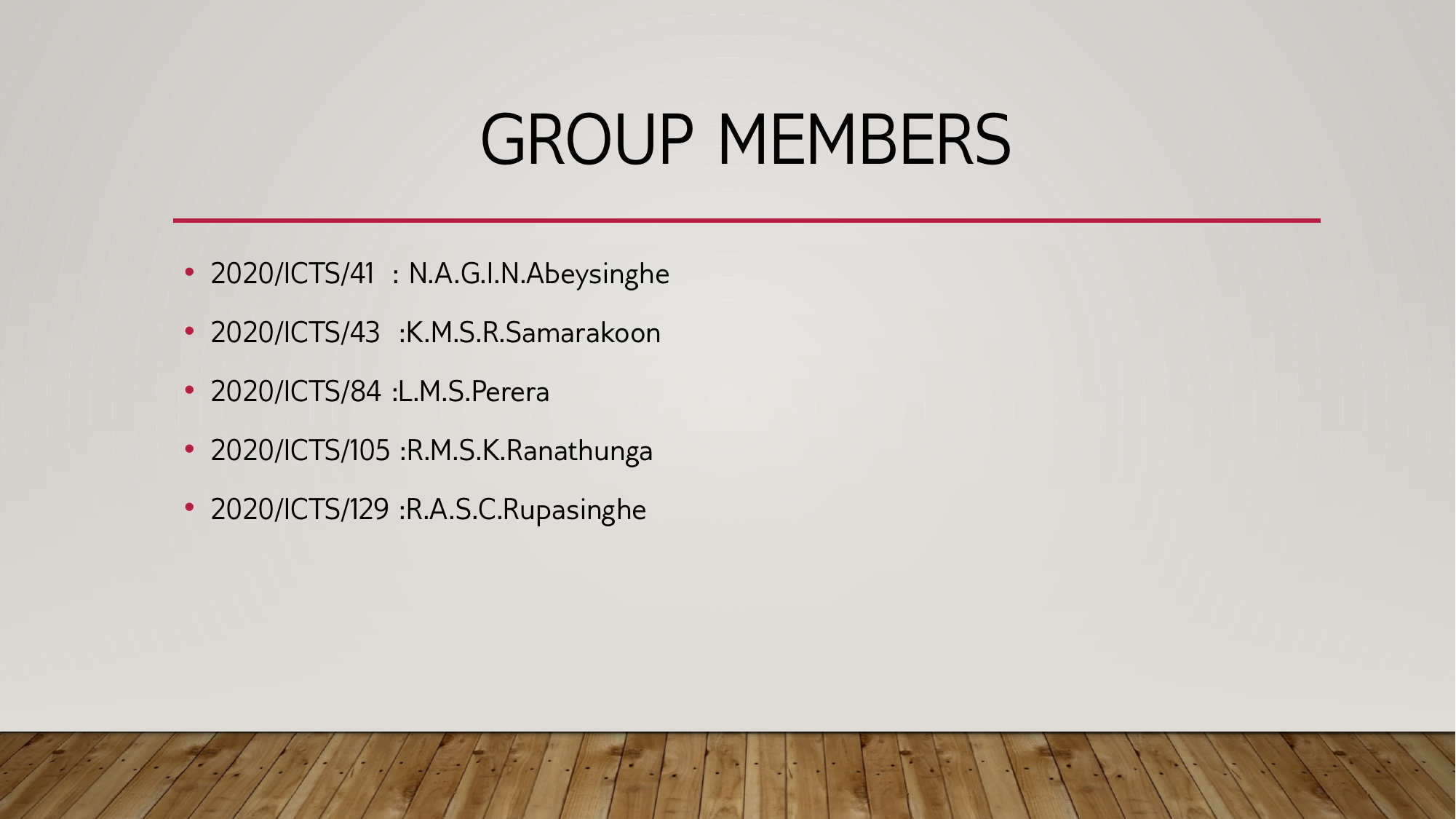

# Group Members
2020/ICTS/41  : N.A.G.I.N.Abeysinghe
2020/ICTS/43  :K.M.S.R.Samarakoon
2020/ICTS/84 :L.M.S.Perera
2020/ICTS/105 :R.M.S.K.Ranathunga
2020/ICTS/129 :R.A.S.C.Rupasinghe